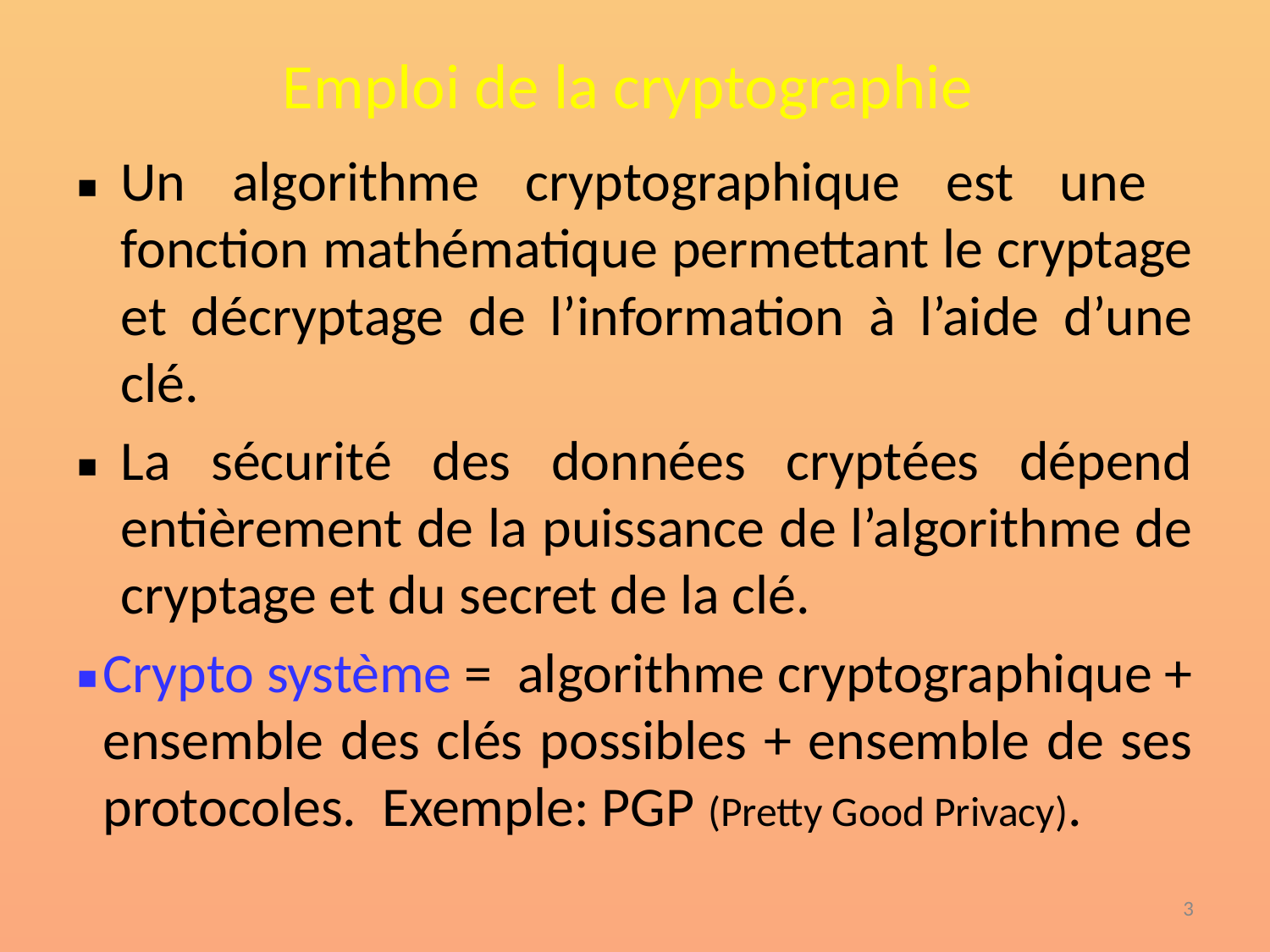

# Emploi de la cryptographie
Un algorithme cryptographique est une  fonction mathématique permettant le cryptage et décryptage de l’information à l’aide d’une clé.
La sécurité des données cryptées dépend entièrement de la puissance de l’algorithme de cryptage et du secret de la clé.
Crypto système =  algorithme cryptographique + ensemble des clés possibles + ensemble de ses protocoles.  Exemple: PGP (Pretty Good Privacy).
3